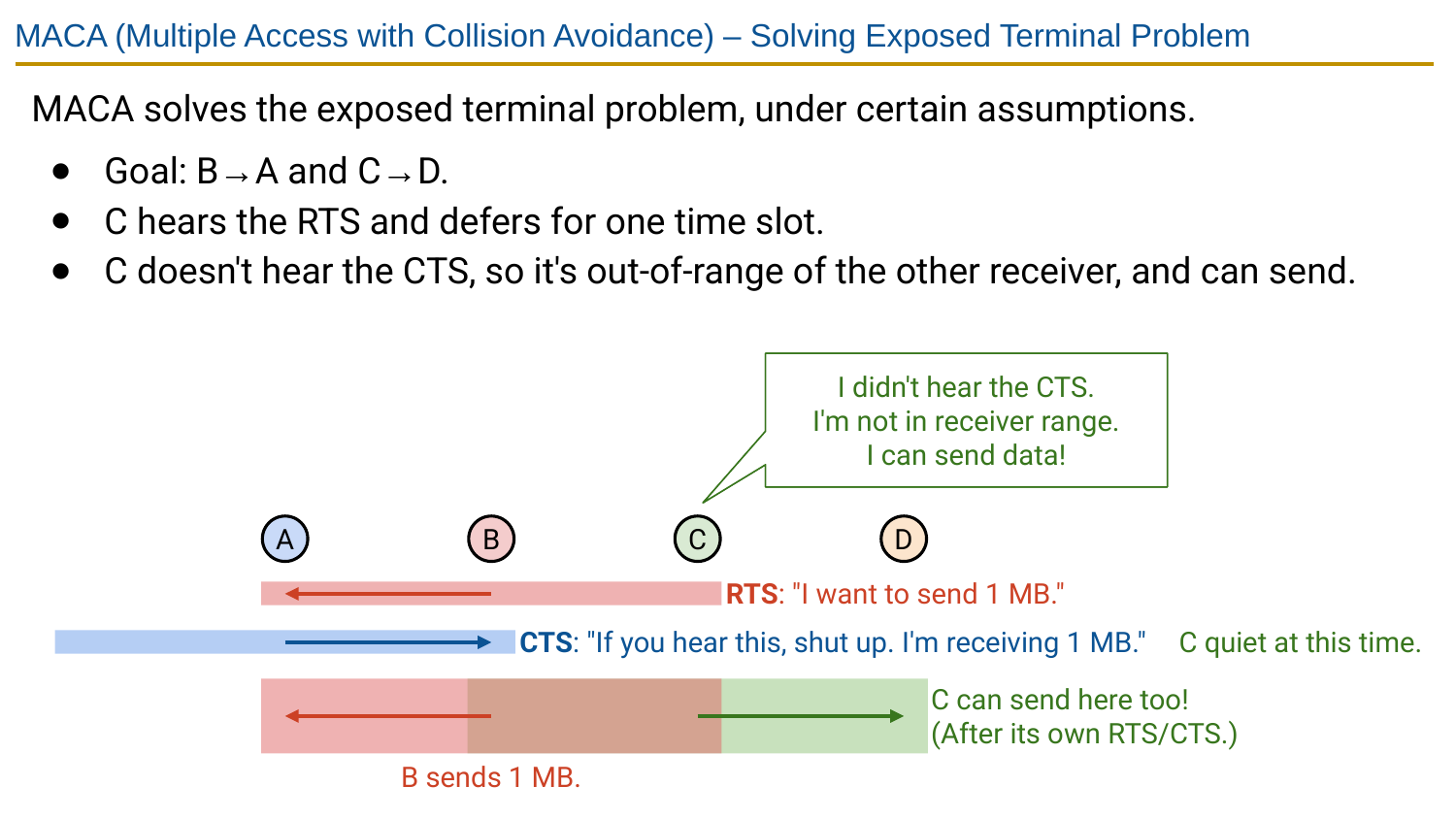

# MACA (Multiple Access with Collision Avoidance) – Solving Exposed Terminal Problem
MACA solves the exposed terminal problem, under certain assumptions.
Goal: B→A and C→D.
C hears the RTS and defers for one time slot.
C doesn't hear the CTS, so it's out-of-range of the other receiver, and can send.
I hear an RTS.
I'll be quiet for 1 time slot
to avoid clobbering the CTS.
I didn't hear the CTS.
I'm not in receiver range.
I can send data!
A
B
C
D
RTS: "I want to send 1 MB."

CTS: "If you hear this, shut up. I'm receiving 1 MB."
C quiet at this time.

C can send here too!
(After its own RTS/CTS.)

B sends 1 MB.